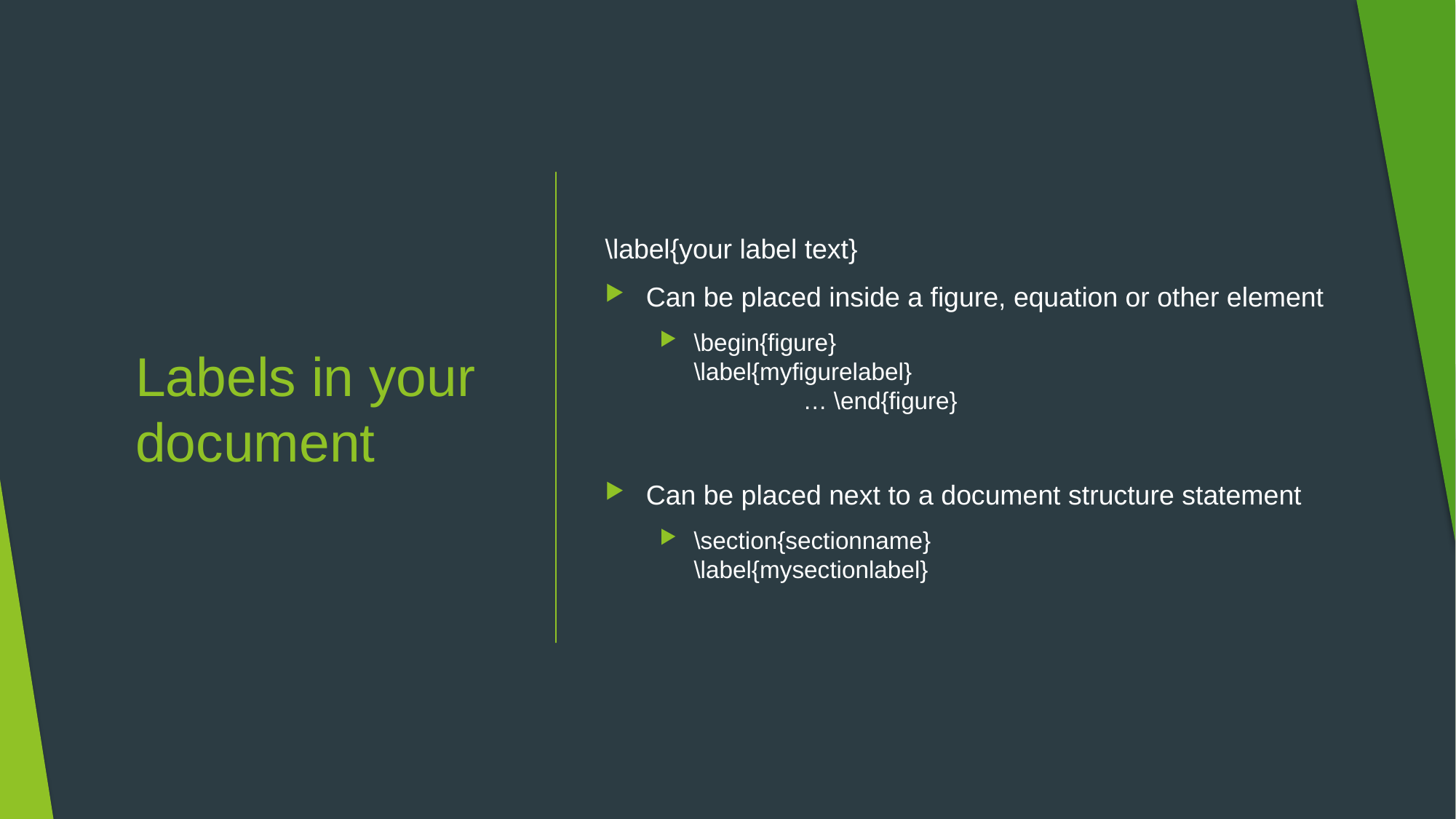

\label{your label text}
Can be placed inside a figure, equation or other element
\begin{figure}
\label{myfigurelabel}
	… \end{figure}

Can be placed next to a document structure statement
\section{sectionname}
\label{mysectionlabel}
# Labels in your document